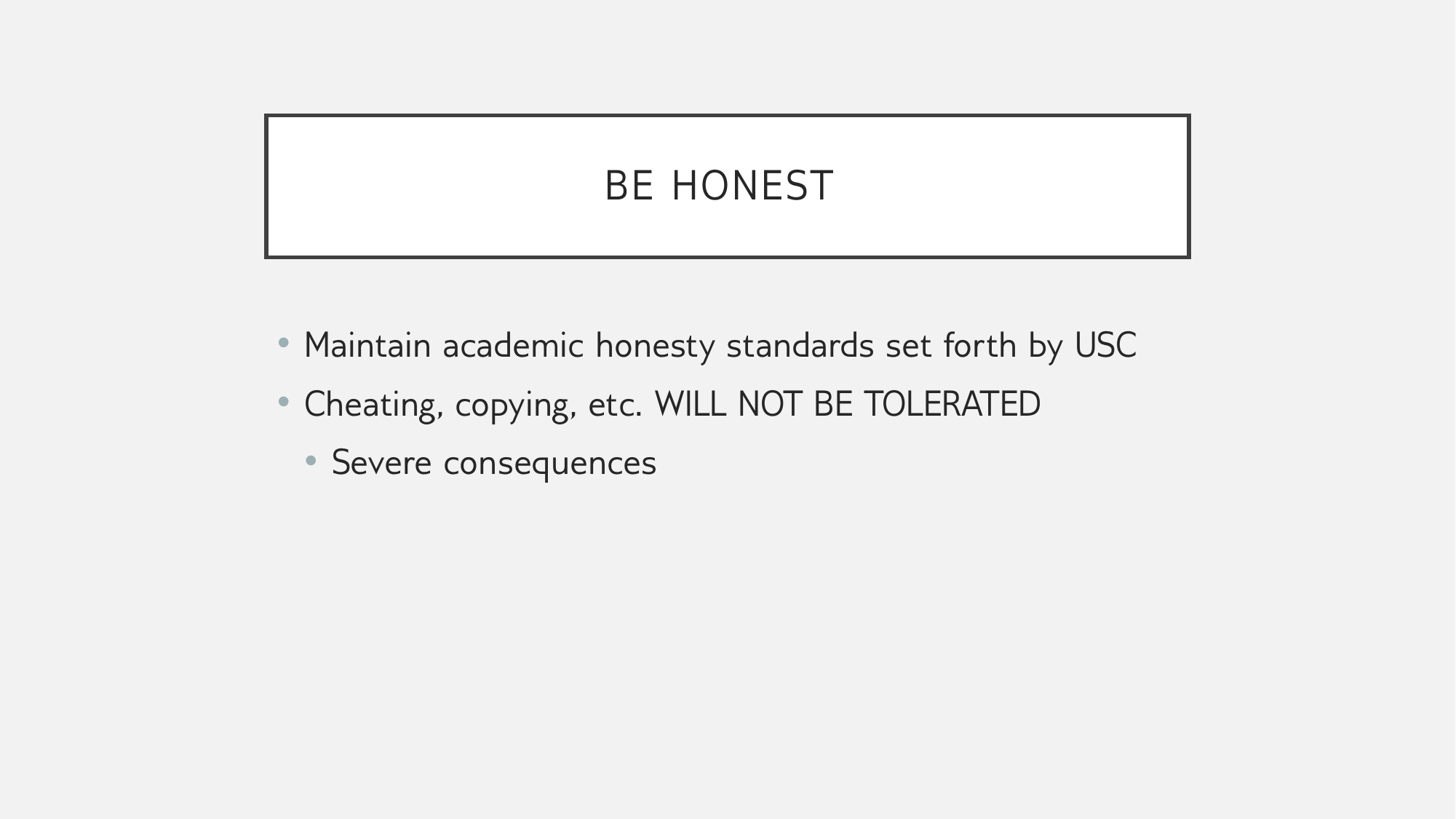

# Be Honest
Maintain academic honesty standards set forth by USC
Cheating, copying, etc. WILL NOT BE TOLERATED
Severe consequences